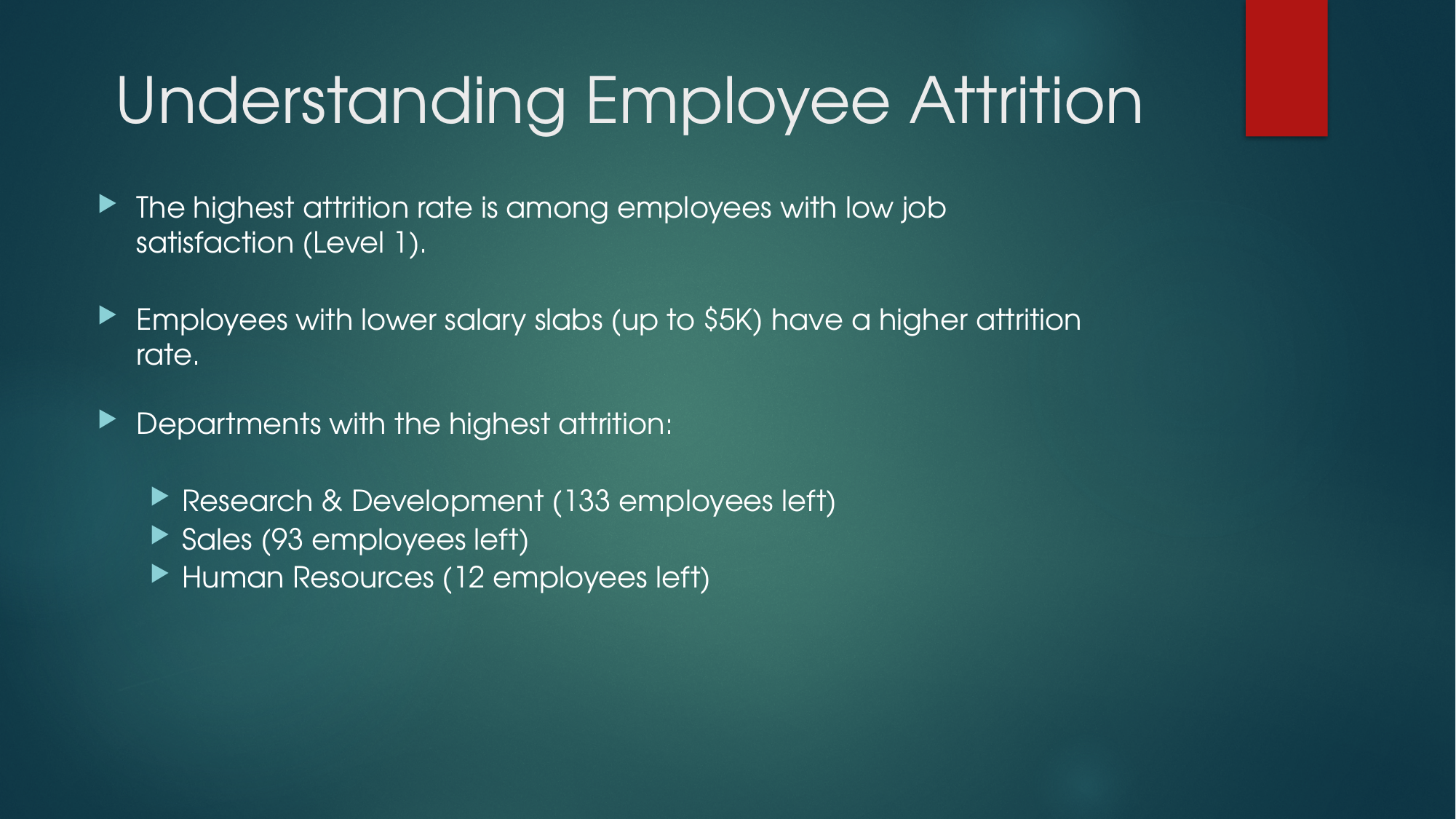

# Understanding Employee Attrition
The highest attrition rate is among employees with low job satisfaction (Level 1).

Employees with lower salary slabs (up to $5K) have a higher attrition rate.

Departments with the highest attrition:

Research & Development (133 employees left)
Sales (93 employees left)
Human Resources (12 employees left)